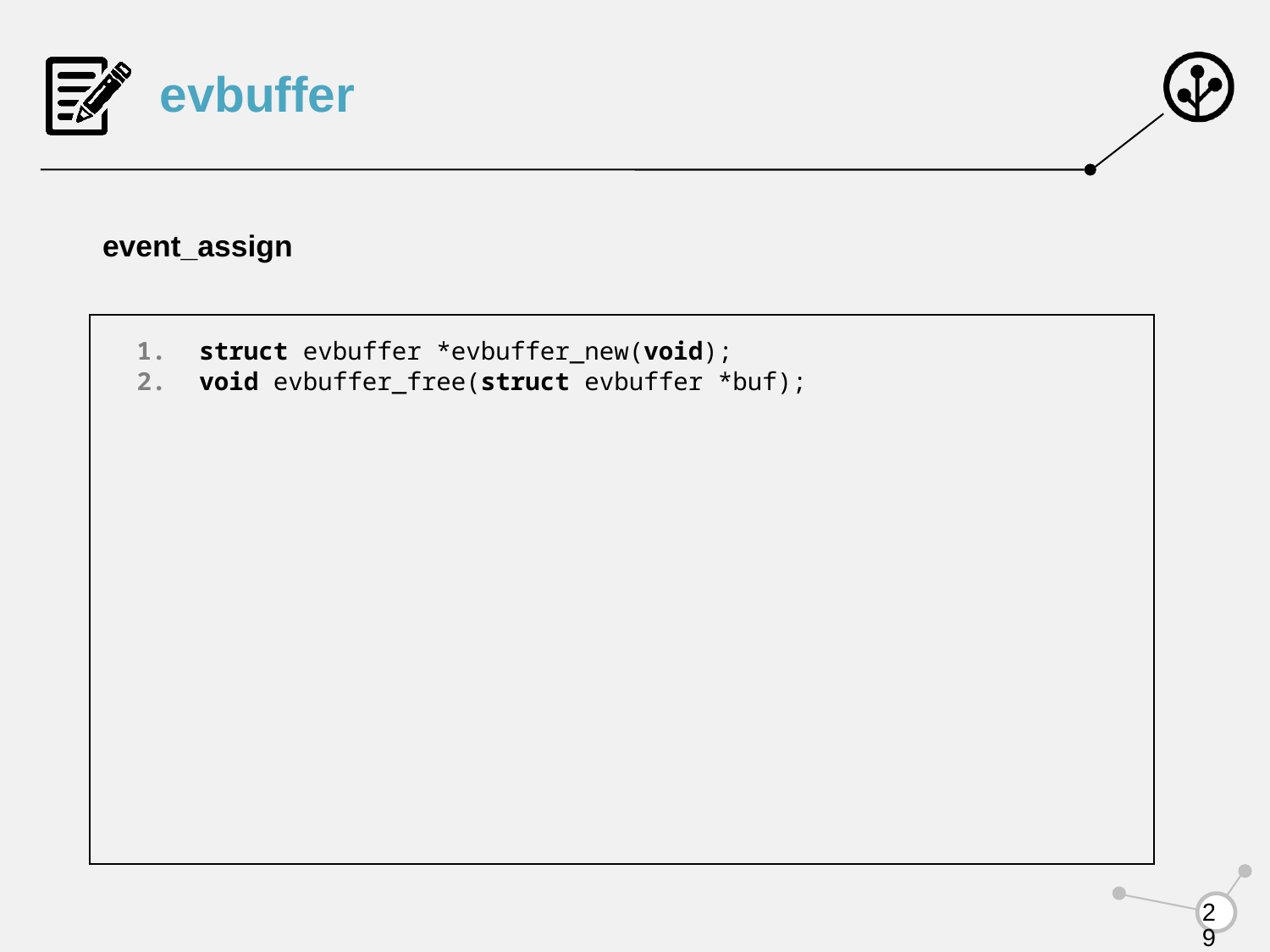

# evbuffer
event_assign
struct evbuffer *evbuffer_new(void);
void evbuffer_free(struct evbuffer *buf);
29